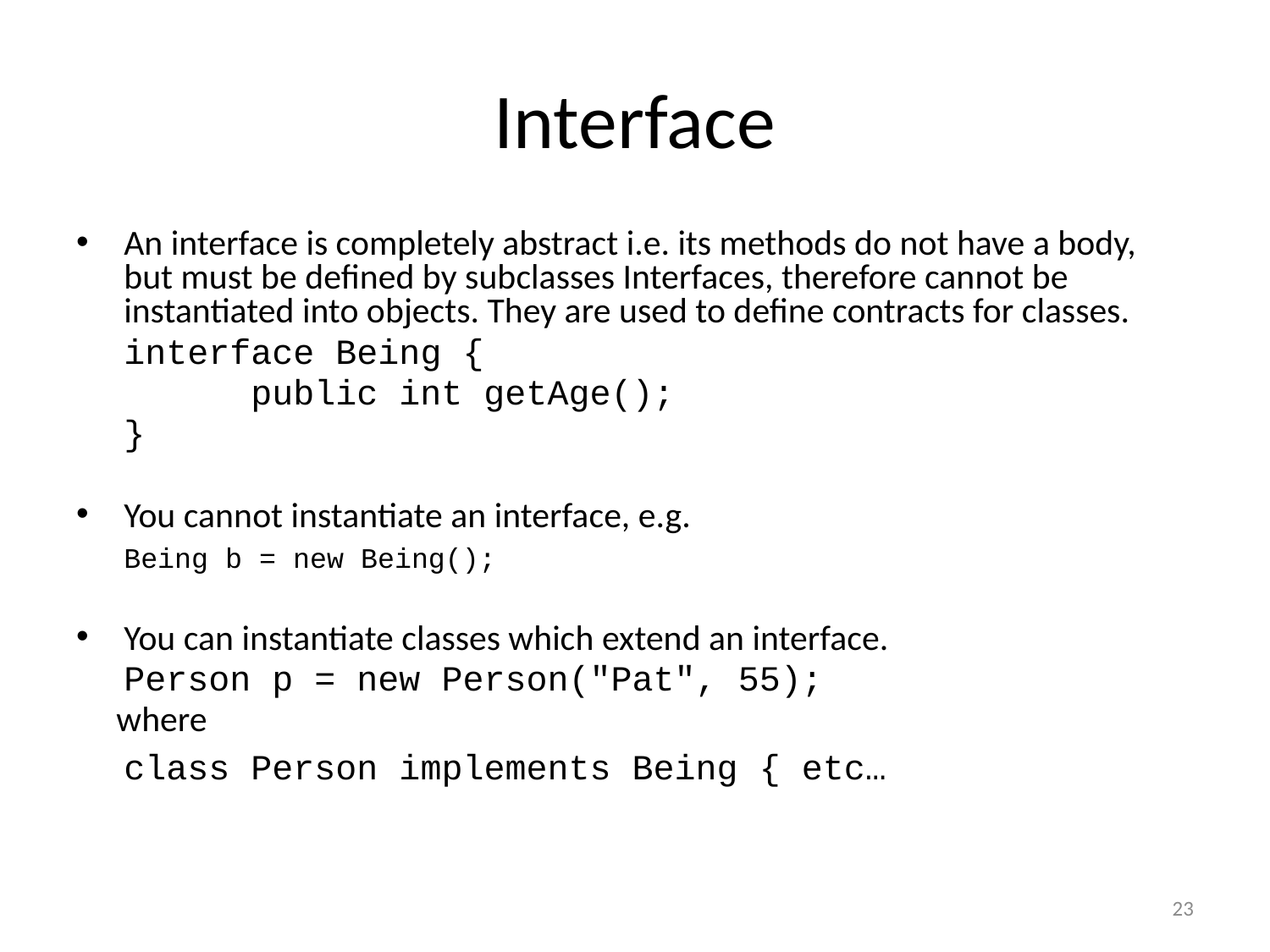

# Interface
An interface is completely abstract i.e. its methods do not have a body, but must be defined by subclasses Interfaces, therefore cannot be instantiated into objects. They are used to define contracts for classes.
	interface Being {
		public int getAge();
	}

You cannot instantiate an interface, e.g.
	Being b = new Being();

You can instantiate classes which extend an interface.
	Person p = new Person("Pat", 55);
     where
	class Person implements Being { etc…

23